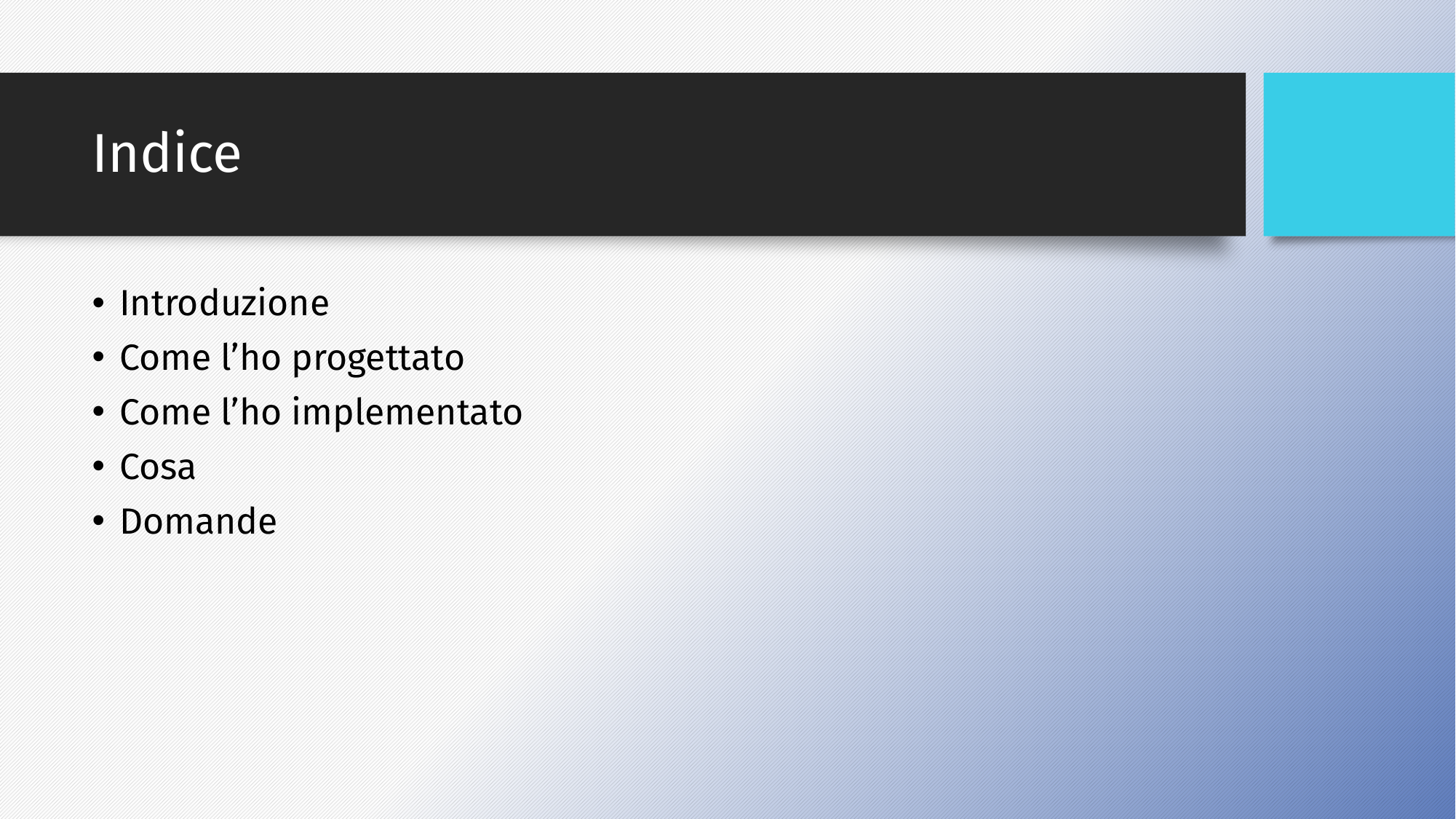

# Indice
Introduzione
Come l’ho progettato
Come l’ho implementato
Cosa
Domande